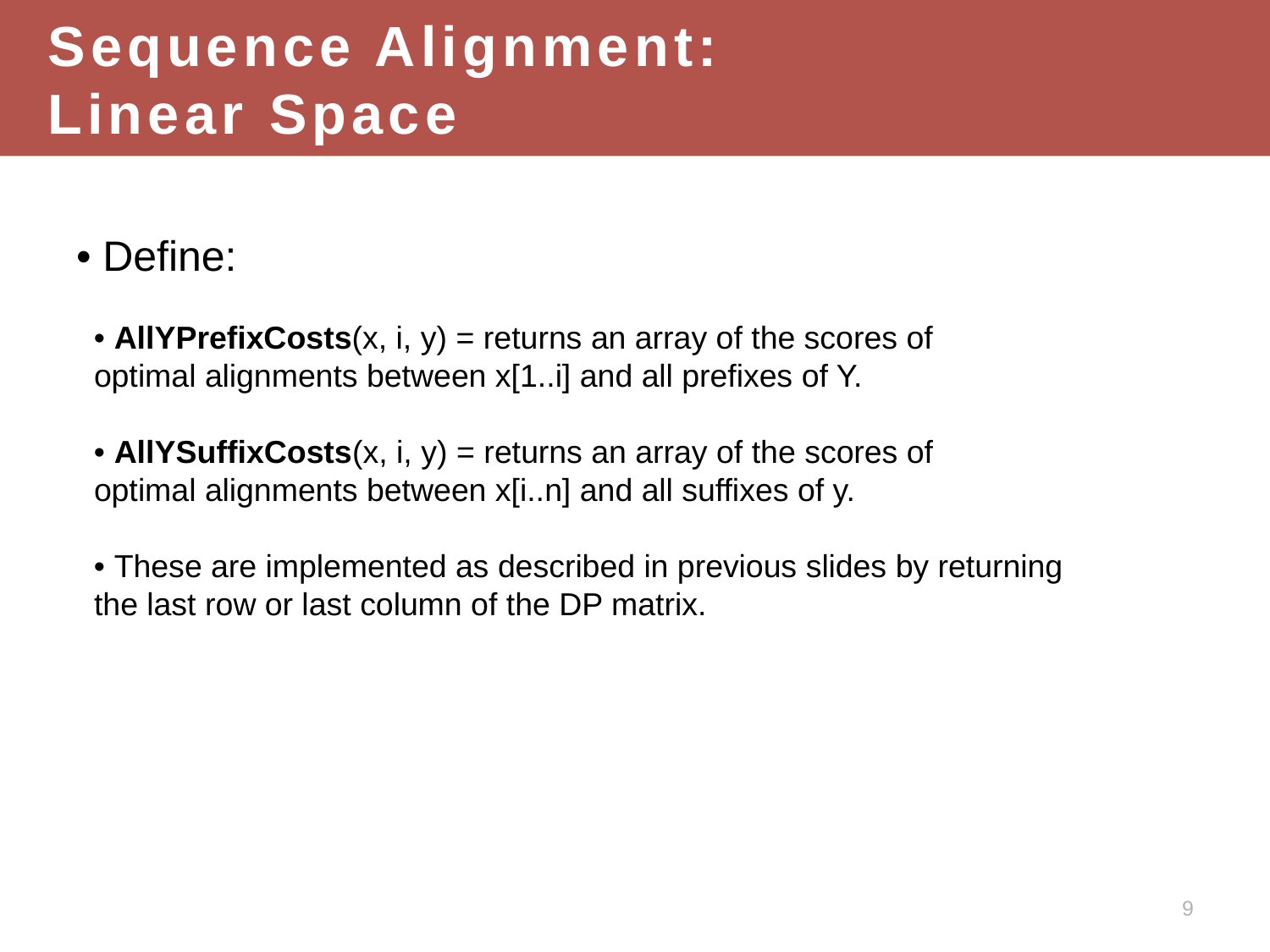

Sequence Alignment:
Linear Space
• Define:

  • AllYPrefixCosts(x, i, y) = returns an array of the scores of
  optimal alignments between x[1..i] and all prefixes of Y.

  • AllYSuffixCosts(x, i, y) = returns an array of the scores of
  optimal alignments between x[i..n] and all suffixes of y.

  • These are implemented as described in previous slides by returning
  the last row or last column of the DP matrix.

9